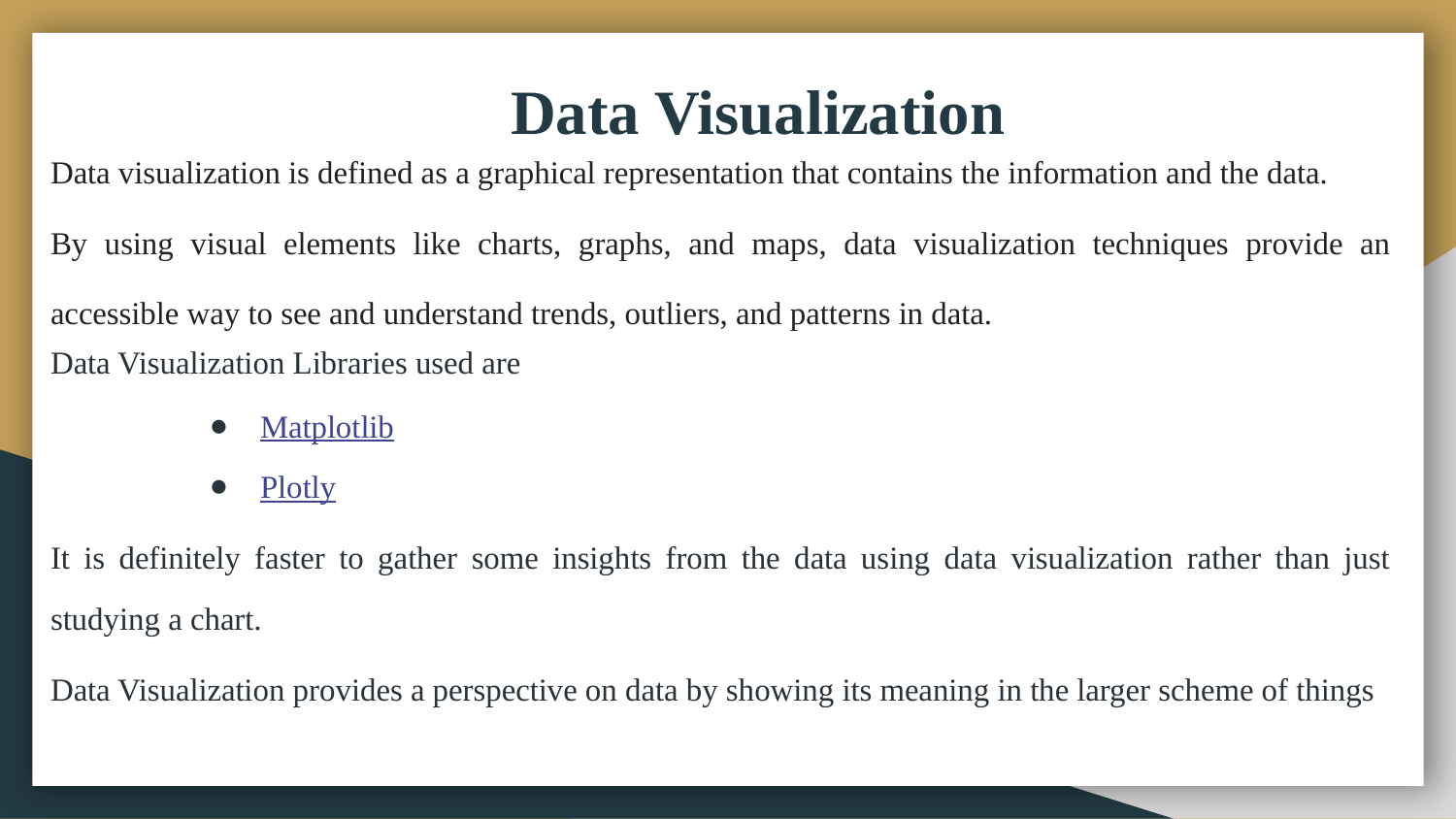

Data Visualization
Data visualization is defined as a graphical representation that contains the information and the data.
By using visual elements like charts, graphs, and maps, data visualization techniques provide an accessible way to see and understand trends, outliers, and patterns in data.
Data Visualization Libraries used are
Matplotlib
Plotly
It is definitely faster to gather some insights from the data using data visualization rather than just studying a chart.
Data Visualization provides a perspective on data by showing its meaning in the larger scheme of things